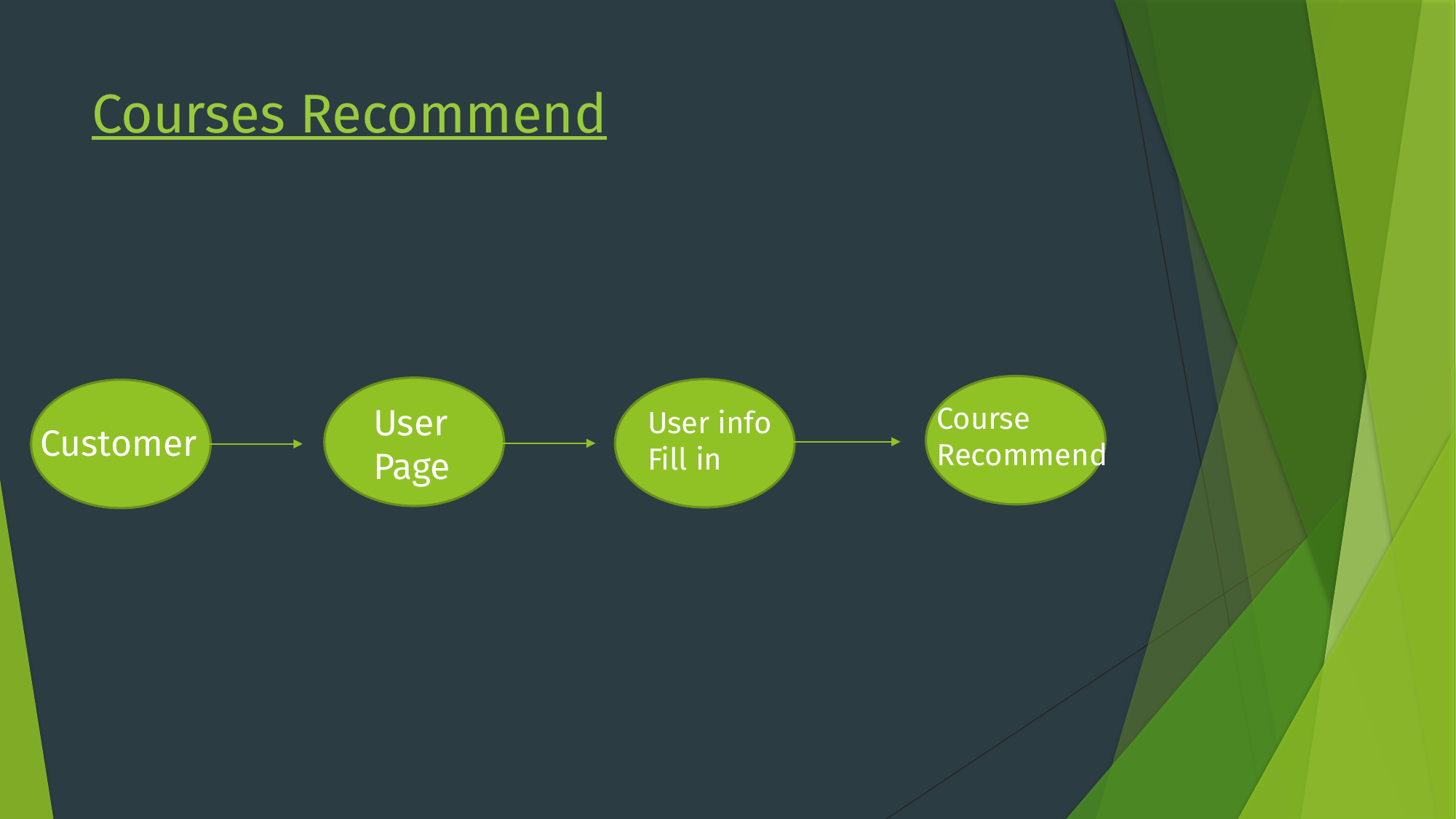

# Courses Recommend

User
Page
Course
Recommend
User info
Fill in
Customer